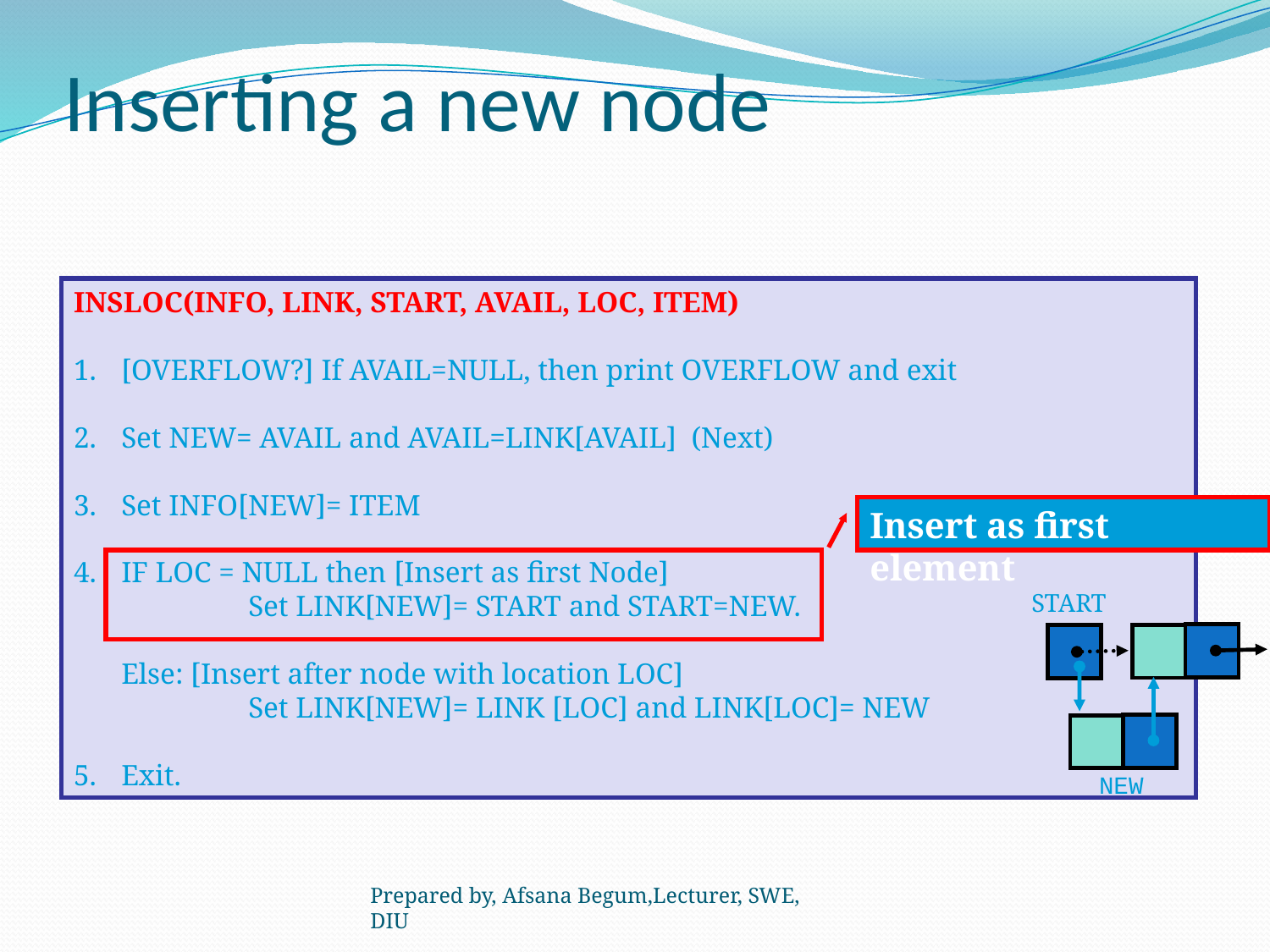

# Inserting a new node
INSLOC(INFO, LINK, START, AVAIL, LOC, ITEM)

[OVERFLOW?] If AVAIL=NULL, then print OVERFLOW and exit

Set NEW= AVAIL and AVAIL=LINK[AVAIL]  (Next)

Set INFO[NEW]= ITEM

IF LOC = NULL then [Insert as first Node]
		Set LINK[NEW]= START and START=NEW.

	Else: [Insert after node with location LOC]
		Set LINK[NEW]= LINK [LOC] and LINK[LOC]= NEW

Exit.
Insert as first element

START

NEW
Prepared by, Afsana Begum,Lecturer, SWE, DIU